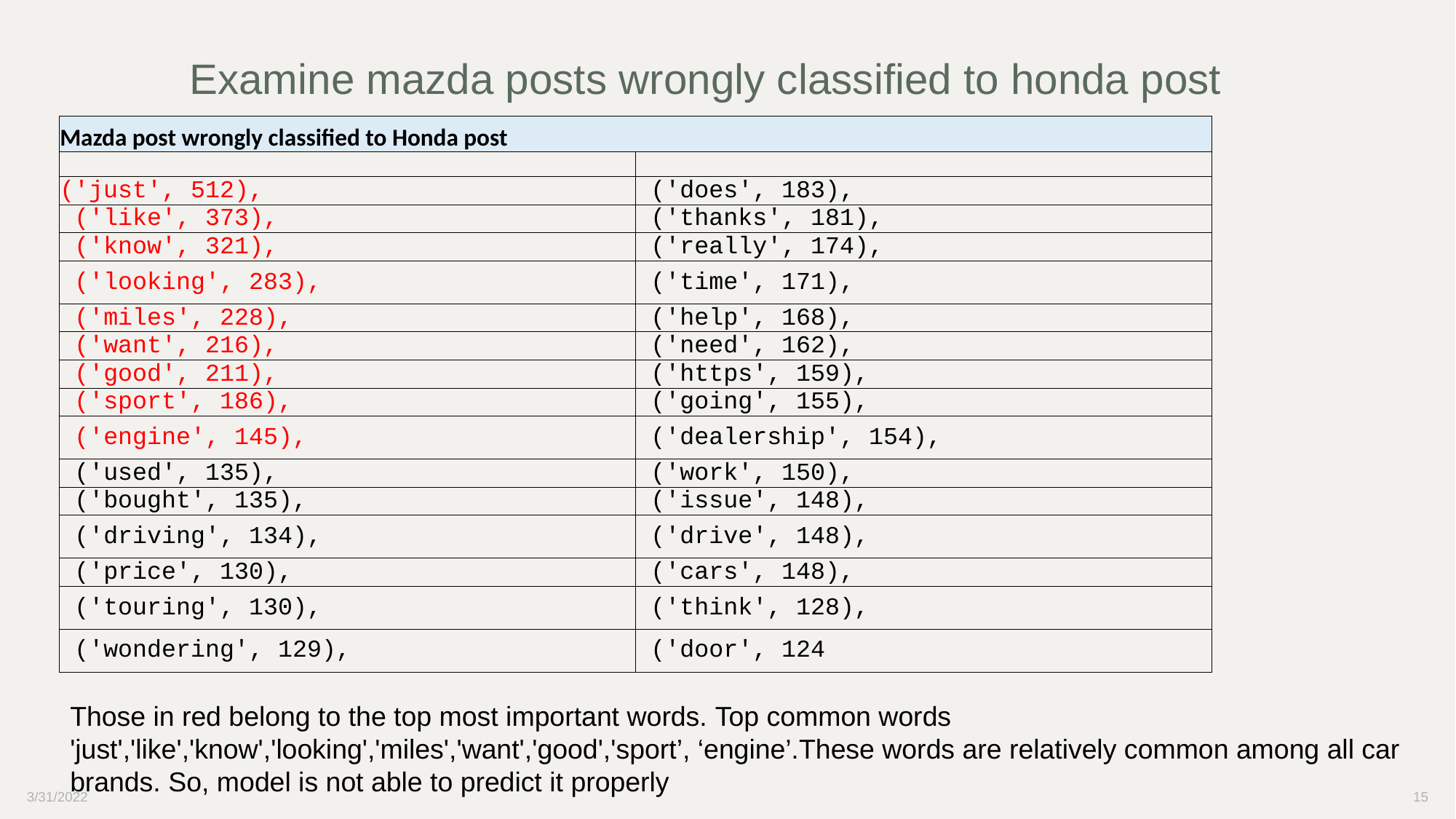

# Examine mazda posts wrongly classified to honda post
| Mazda post wrongly classified to Honda post |  |
| --- | --- |
|  |  |
| ('just', 512), | ('does', 183), |
| ('like', 373), | ('thanks', 181), |
| ('know', 321), | ('really', 174), |
| ('looking', 283), | ('time', 171), |
| ('miles', 228), | ('help', 168), |
| ('want', 216), | ('need', 162), |
| ('good', 211), | ('https', 159), |
| ('sport', 186), | ('going', 155), |
| ('engine', 145), | ('dealership', 154), |
| ('used', 135), | ('work', 150), |
| ('bought', 135), | ('issue', 148), |
| ('driving', 134), | ('drive', 148), |
| ('price', 130), | ('cars', 148), |
| ('touring', 130), | ('think', 128), |
| ('wondering', 129), | ('door', 124 |

Those in red belong to the top most important words. Top common words 'just','like','know','looking','miles','want','good','sport’, ‘engine’.These words are relatively common among all car brands. So, model is not able to predict it properly
3/31/2022
15